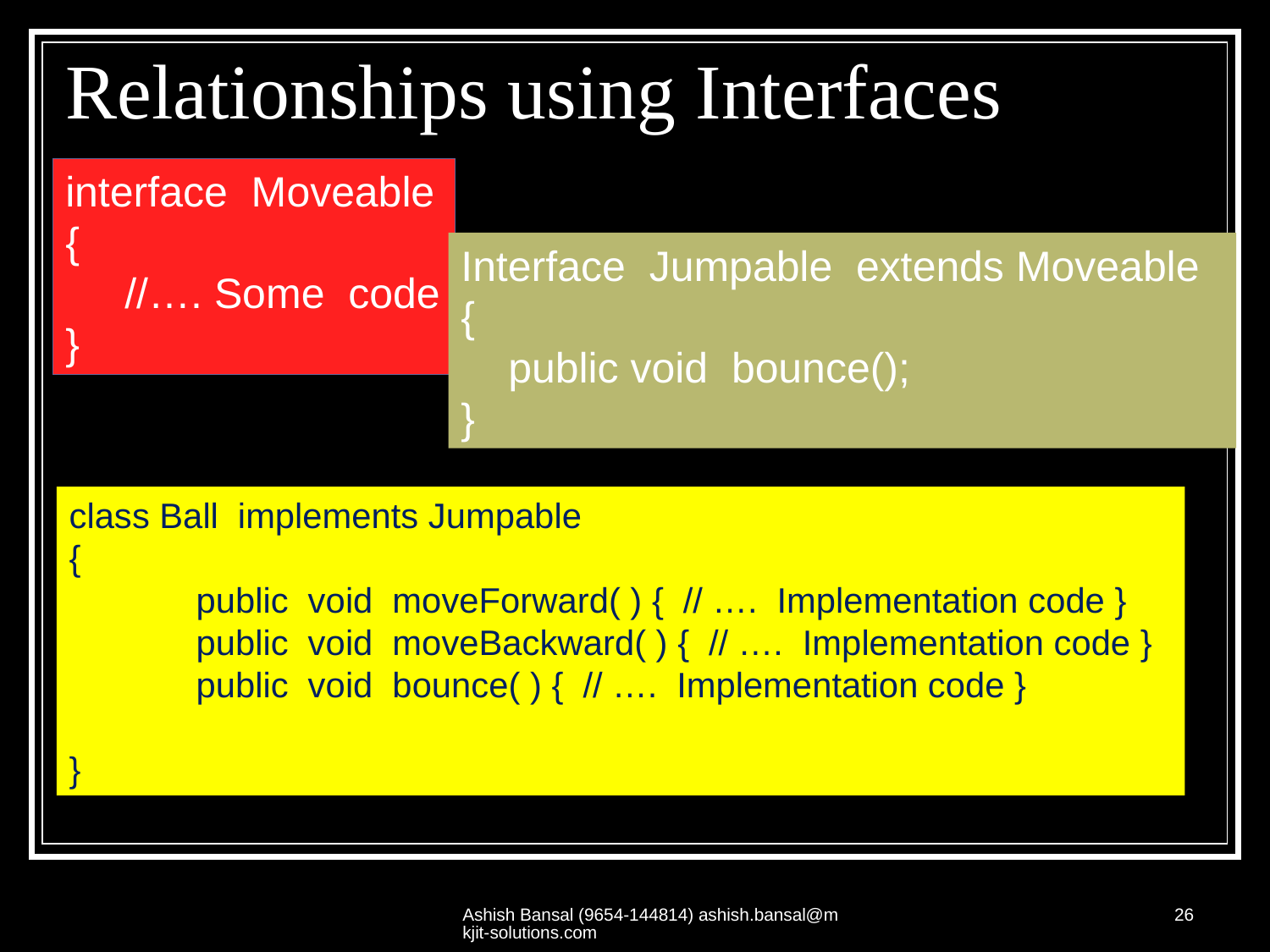

# Relationships using Interfaces
interface  Moveable
{
     //…. Some  code
}
Interface  Jumpable  extends Moveable
{
    public void  bounce();
}
class Ball  implements Jumpable
{
 	public  void  moveForward( ) {  // ….  Implementation code }
	public  void  moveBackward( ) {  // ….  Implementation code }
	public  void  bounce( ) {  // ….  Implementation code }

}
Ashish Bansal (9654-144814) ashish.bansal@mkjit-solutions.com
26